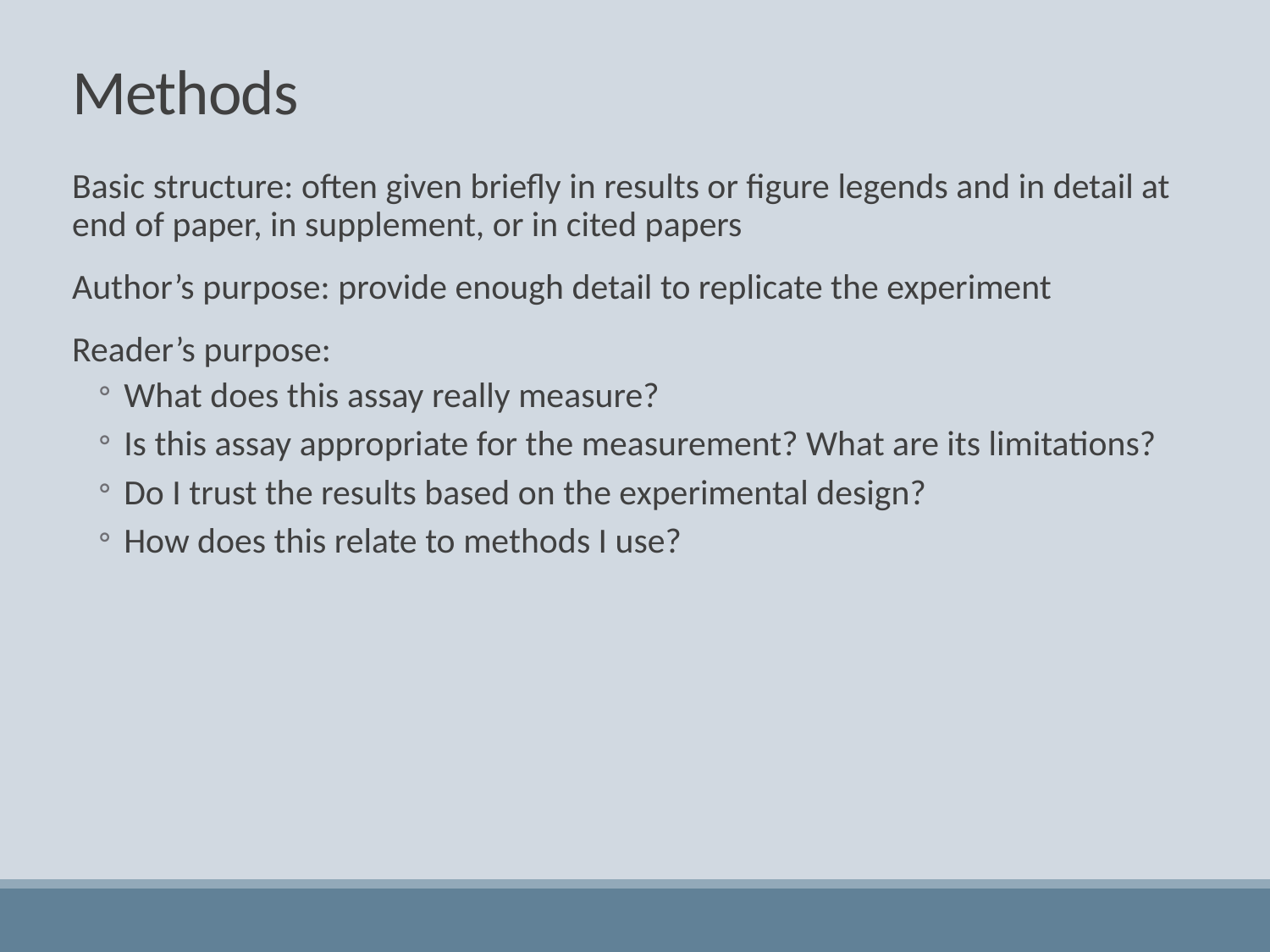

# Methods
Basic structure: often given briefly in results or figure legends and in detail at end of paper, in supplement, or in cited papers
Author’s purpose: provide enough detail to replicate the experiment
Reader’s purpose:
What does this assay really measure?
Is this assay appropriate for the measurement? What are its limitations?
Do I trust the results based on the experimental design?
How does this relate to methods I use?